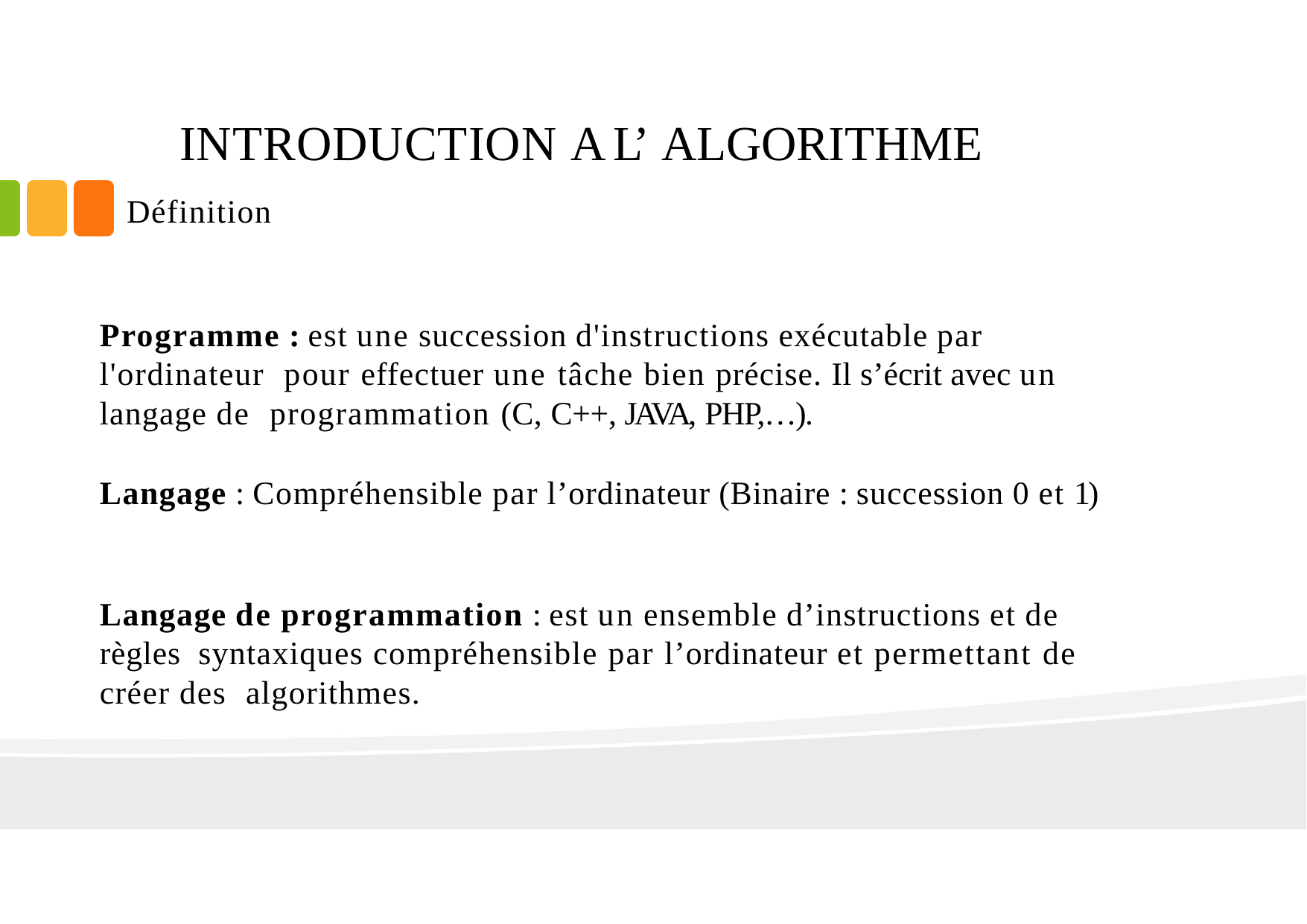

# INTRODUCTION A L’ ALGORITHME
Définition

Programme : est une succession d'instructions exécutable par l'ordinateur  pour effectuer une tâche bien précise. Il s’écrit avec un langage de  programmation (C, C++, JAVA, PHP,…).

Langage : Compréhensible par l’ordinateur (Binaire : succession 0 et 1)

Langage de programmation : est un ensemble d’instructions et de règles  syntaxiques compréhensible par l’ordinateur et permettant de créer des  algorithmes.